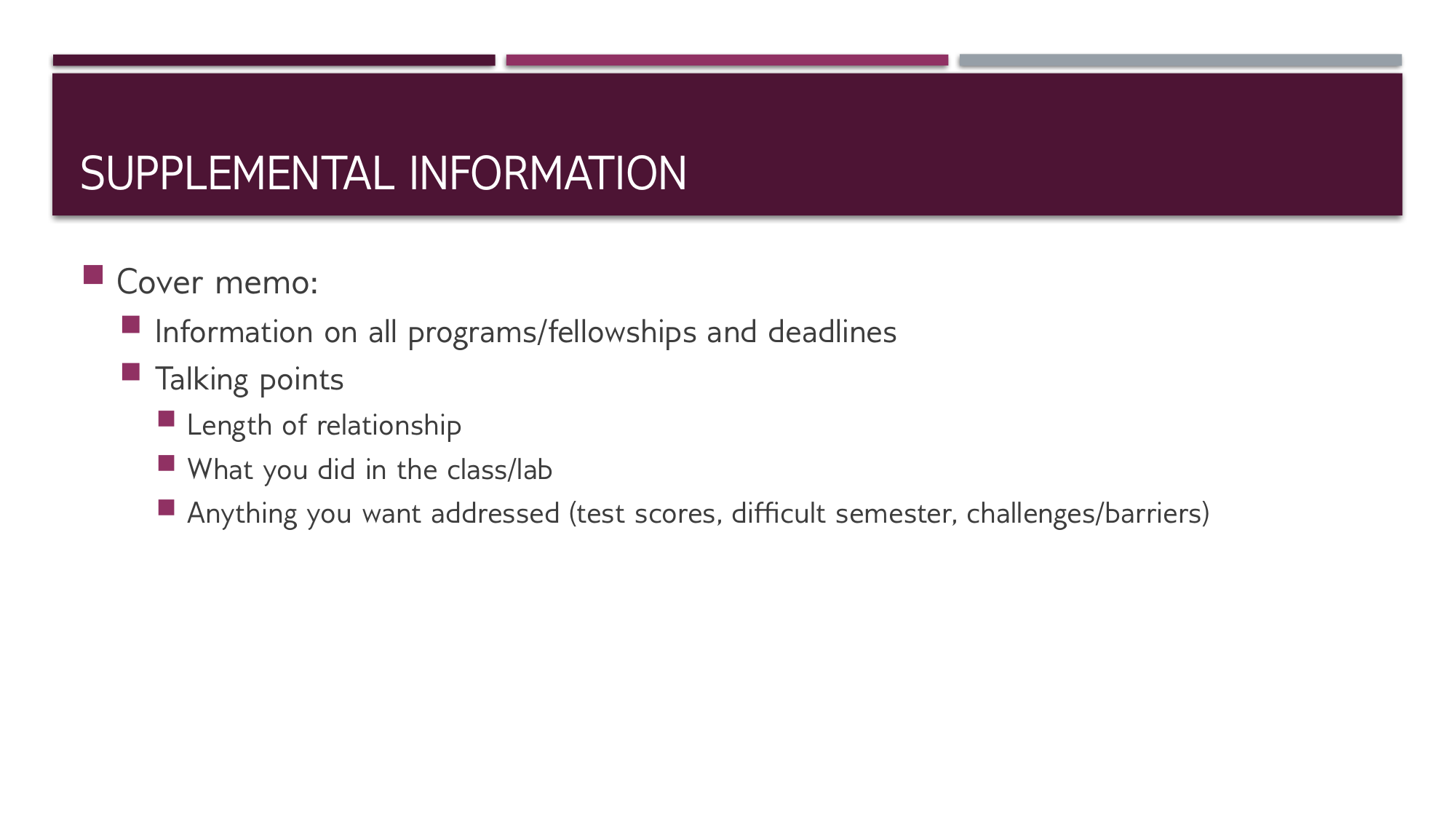

# Supplemental Information
Cover memo:
Information on all programs/fellowships and deadlines
Talking points
Length of relationship
What you did in the class/lab
Anything you want addressed (test scores, difficult semester, challenges/barriers)